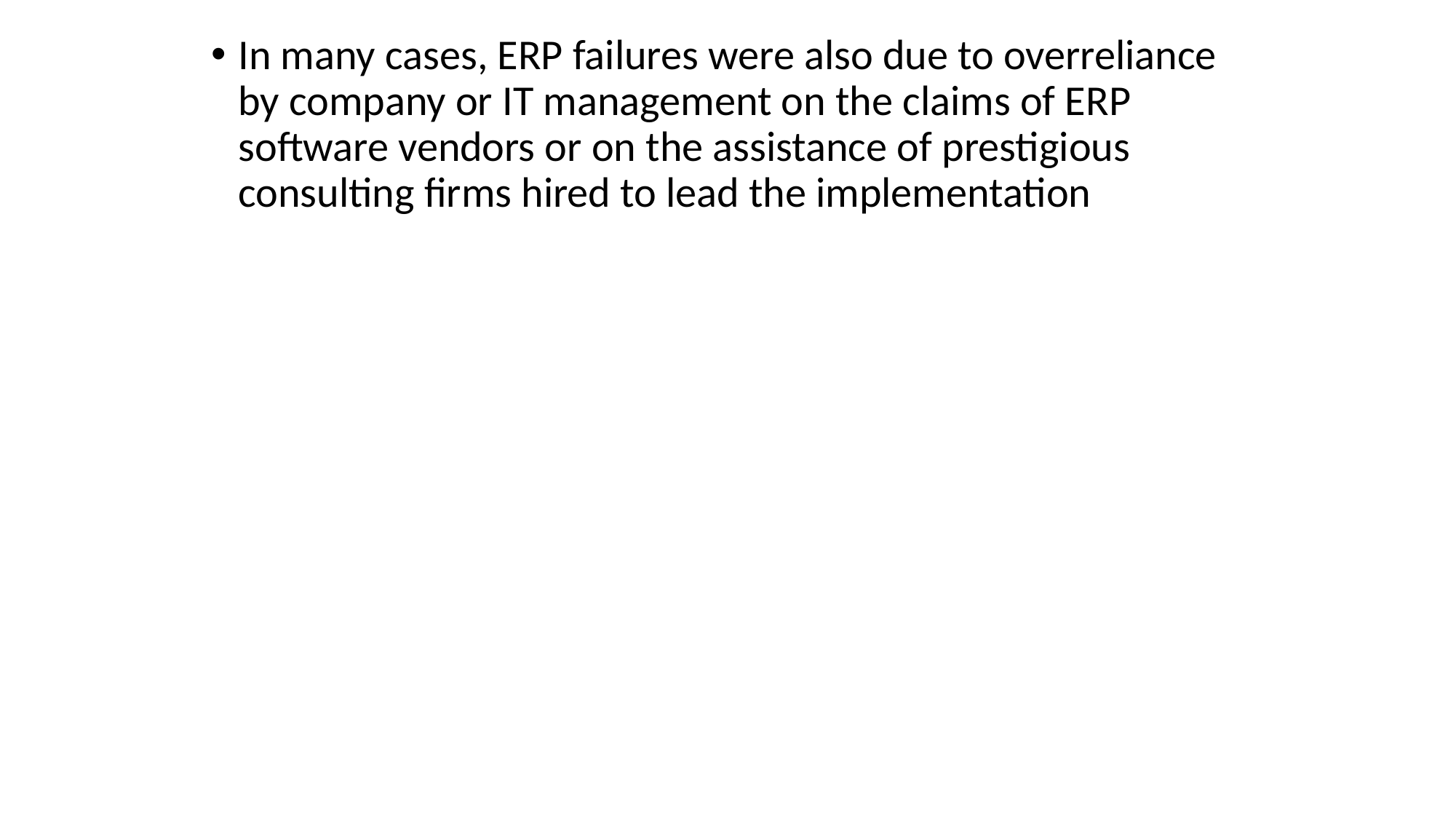

In many cases, ERP failures were also due to overreliance by company or IT management on the claims of ERP software vendors or on the assistance of prestigious consulting firms hired to lead the implementation